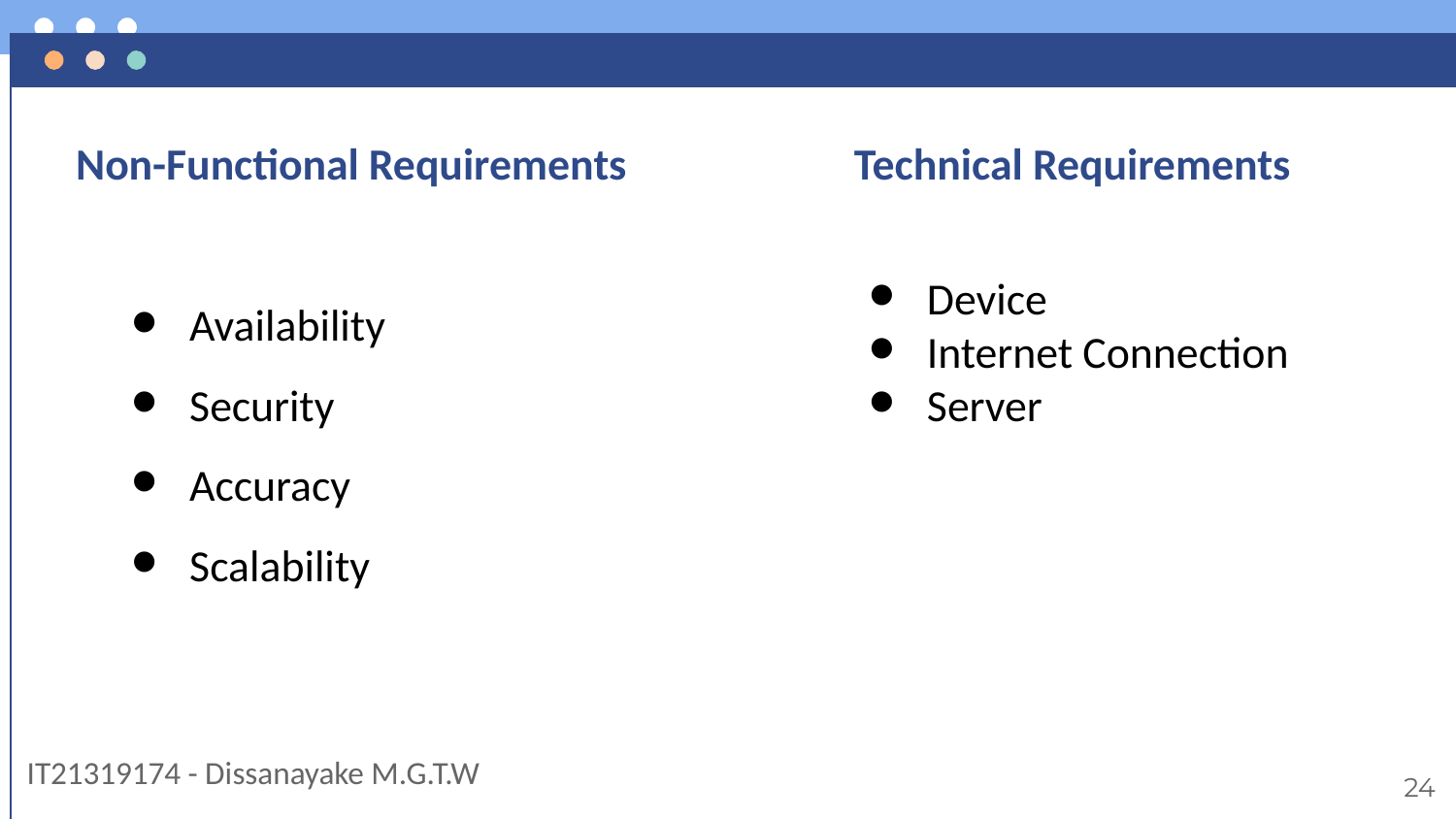

# Non-Functional Requirements
Technical Requirements
Availability
Security
Accuracy
Scalability
Device
Internet Connection
Server
IT21319174 - Dissanayake M.G.T.W
24